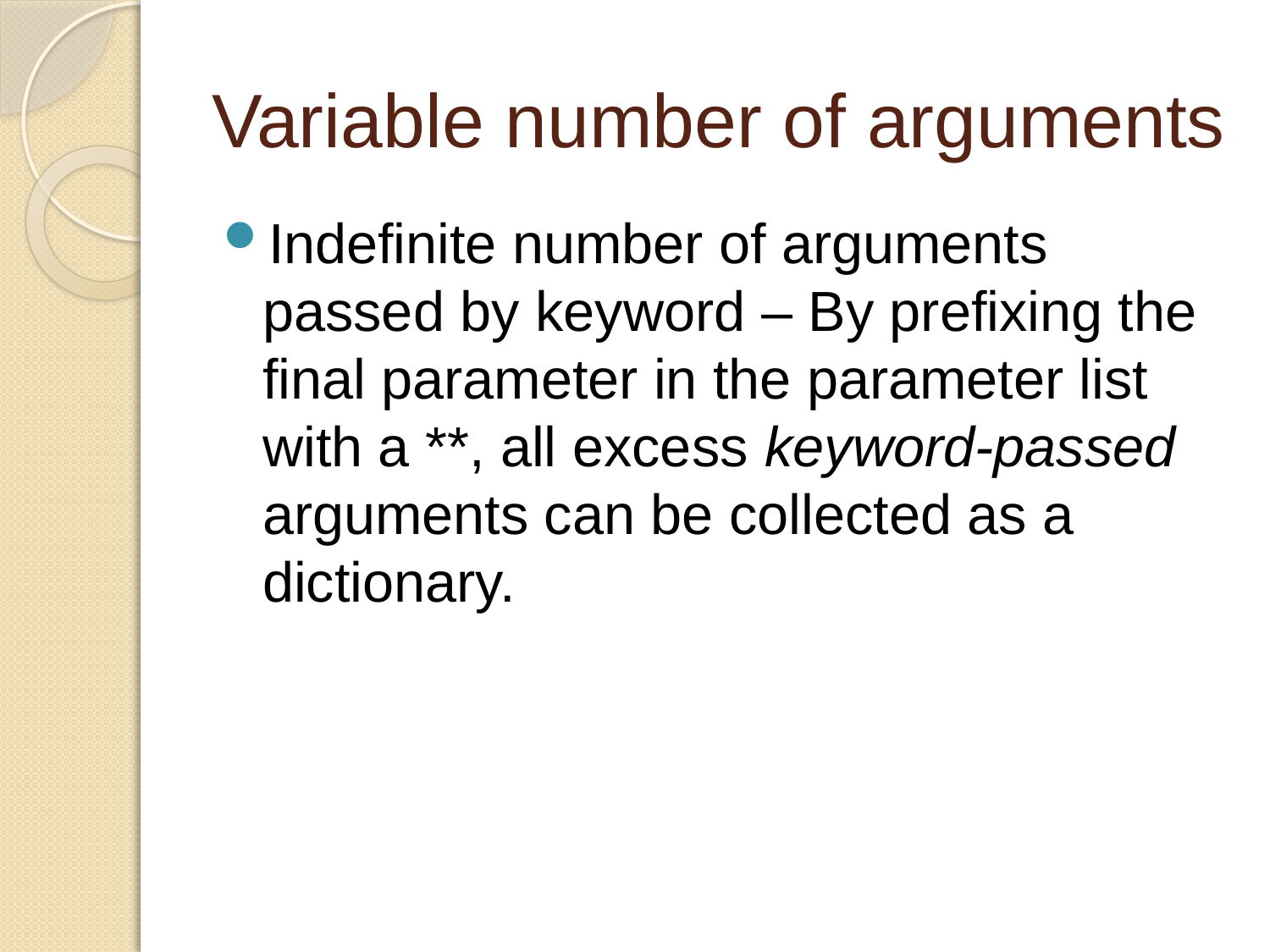

# Variable number of arguments
Indefinite number of arguments passed by keyword – By prefixing the final parameter in the parameter list with a **, all excess keyword-passed arguments can be collected as a dictionary.